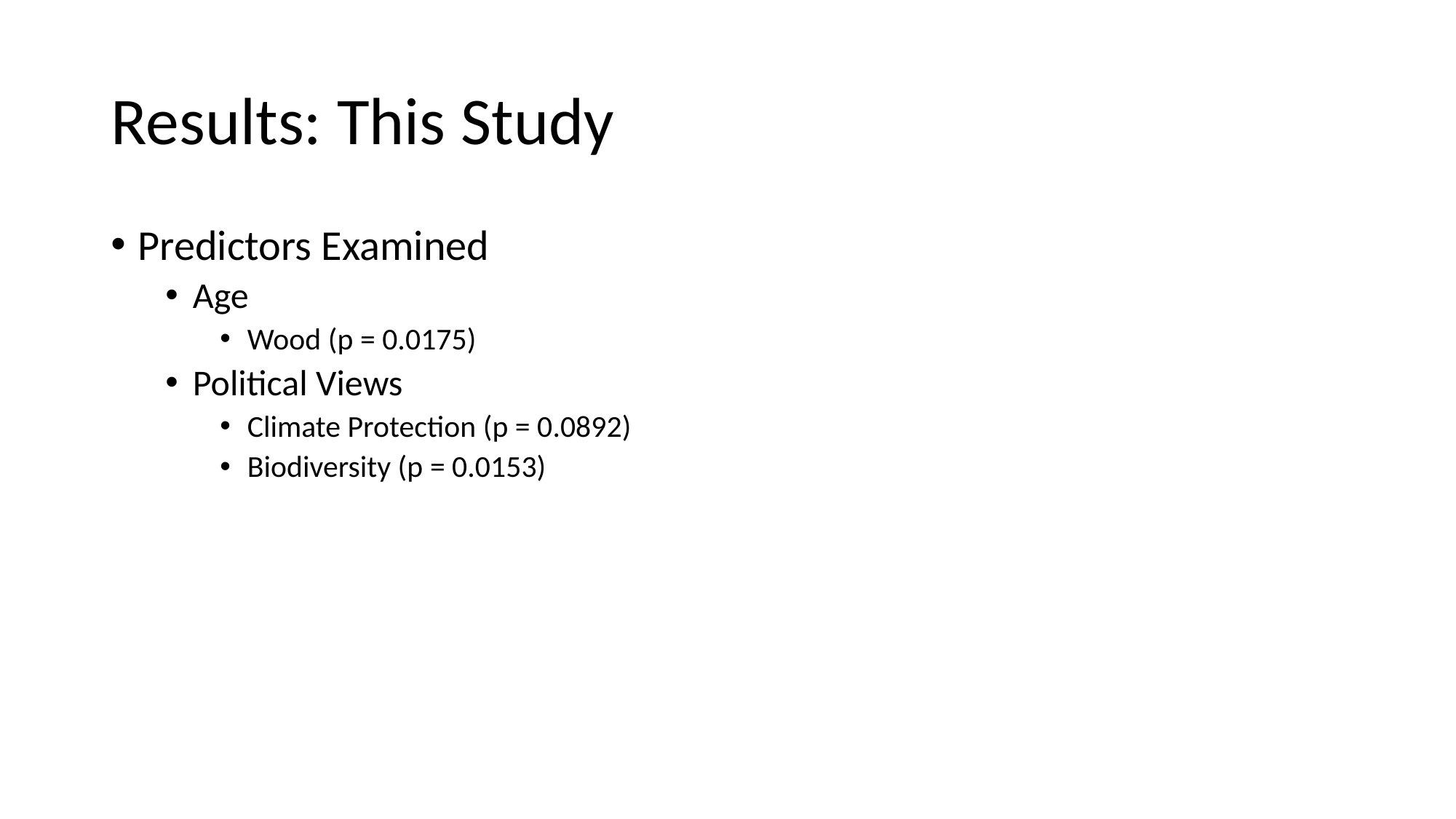

# Results: This Study
Predictors Examined
Age
Wood (p = 0.0175)
Political Views
Climate Protection (p = 0.0892)
Biodiversity (p = 0.0153)